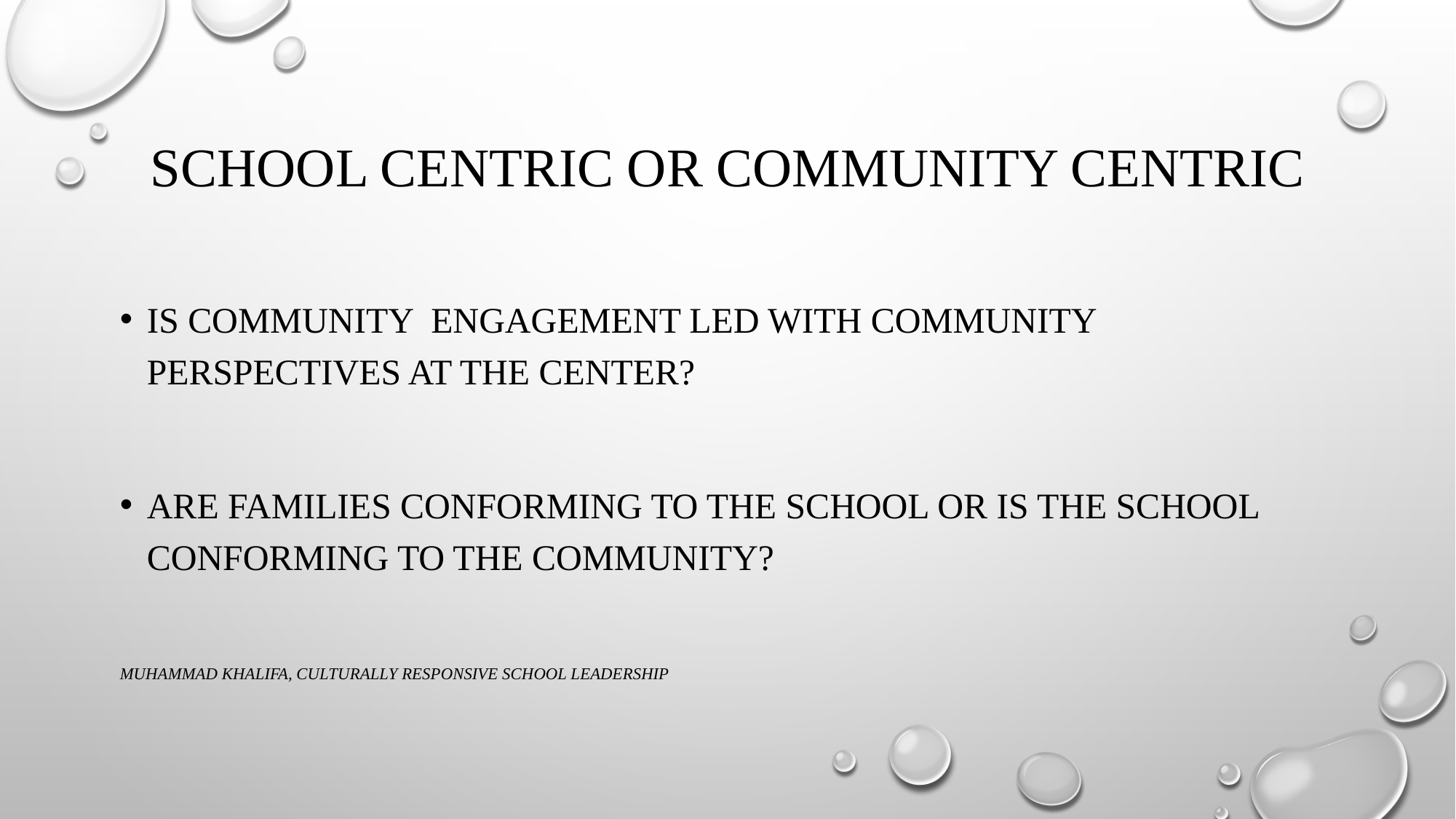

# School Centric or community centric
Is community  engagement led with community perspectives at the center?

Are families conforming to the school or is the school conforming to the community?

Muhammad Khalifa, Culturally responsive school leadership